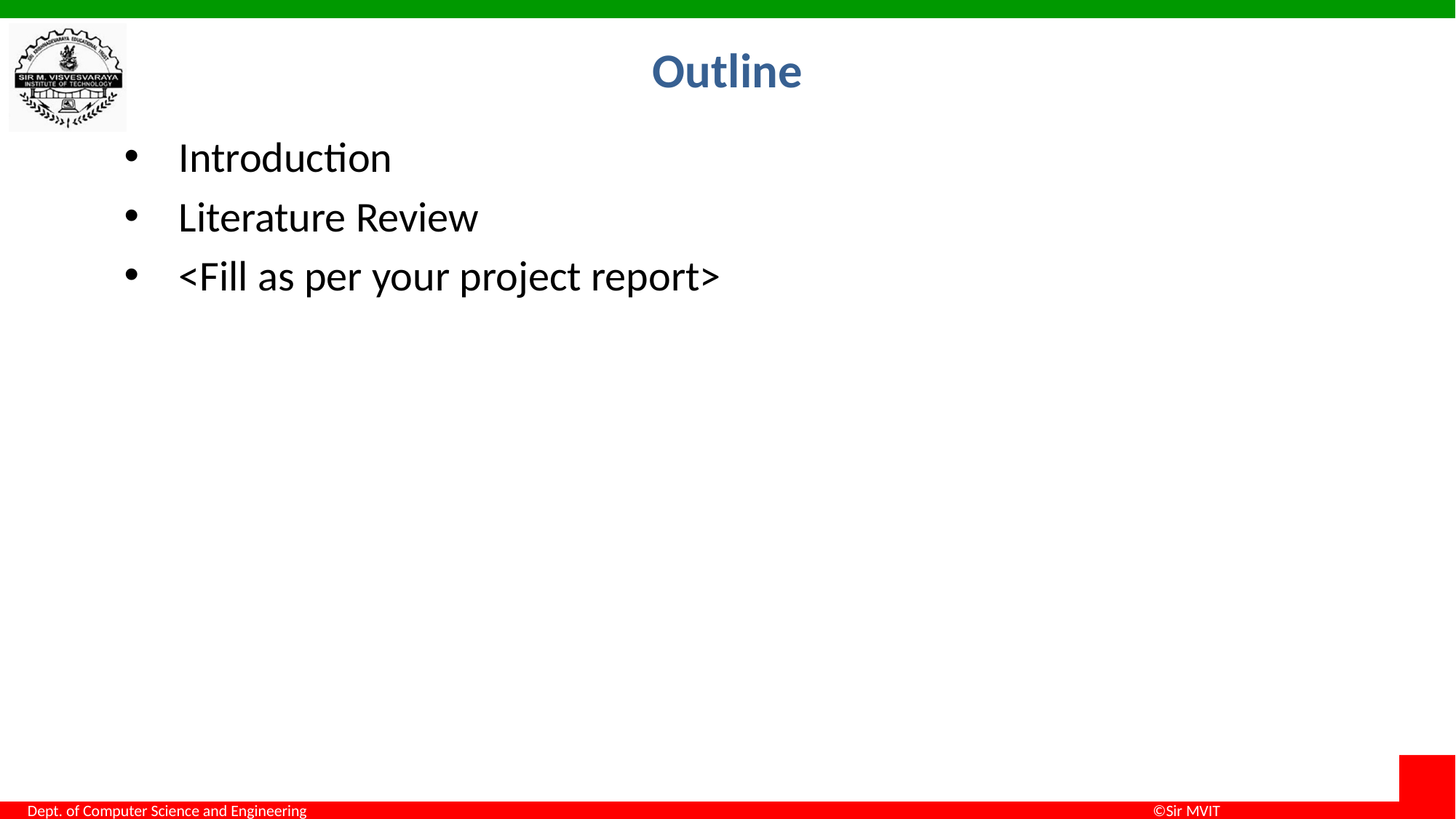

# Outline
Introduction
Literature Review
<Fill as per your project report>